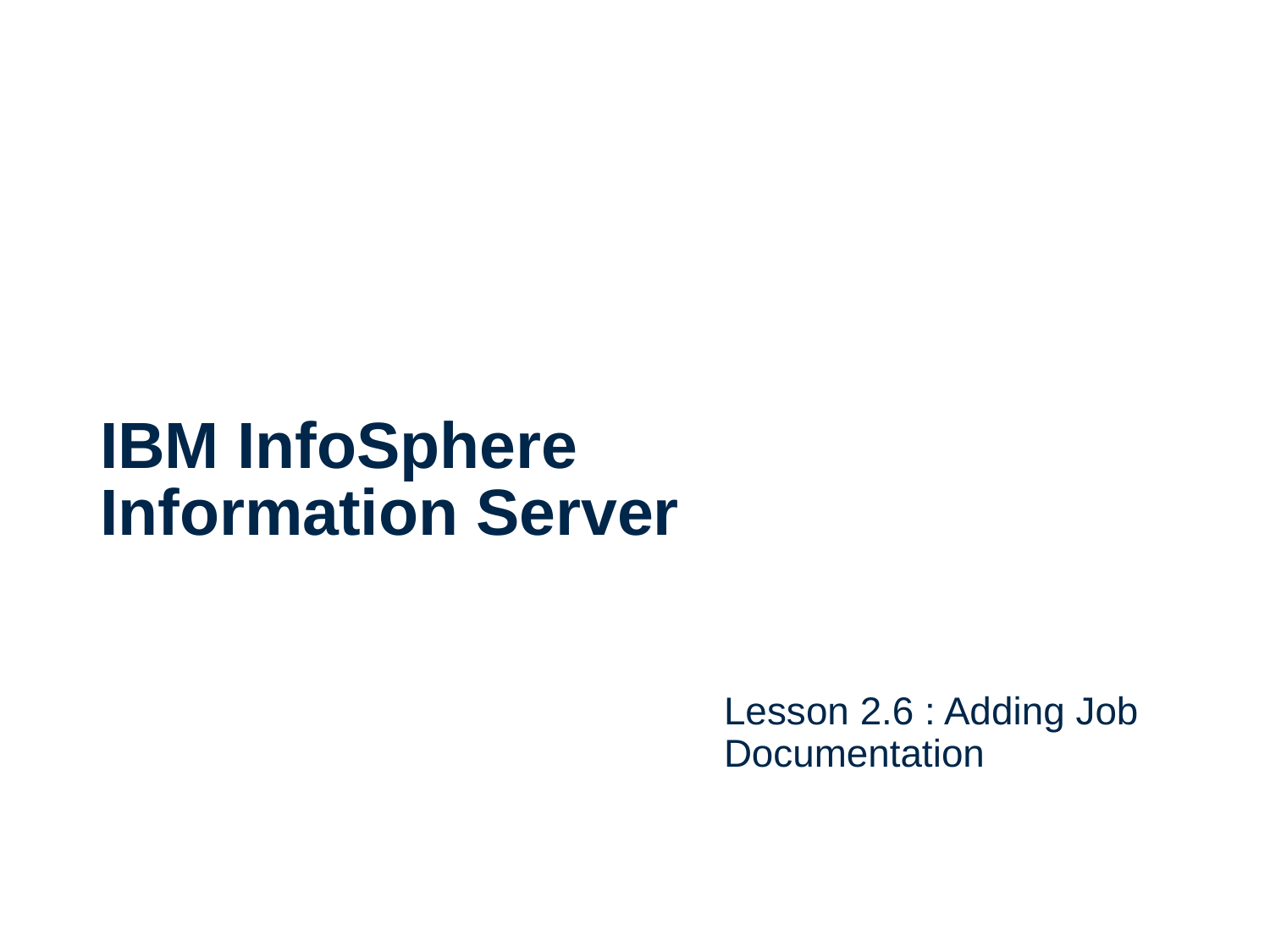

# IBM InfoSphere Information Server
Lesson 2.6 : Adding Job Documentation